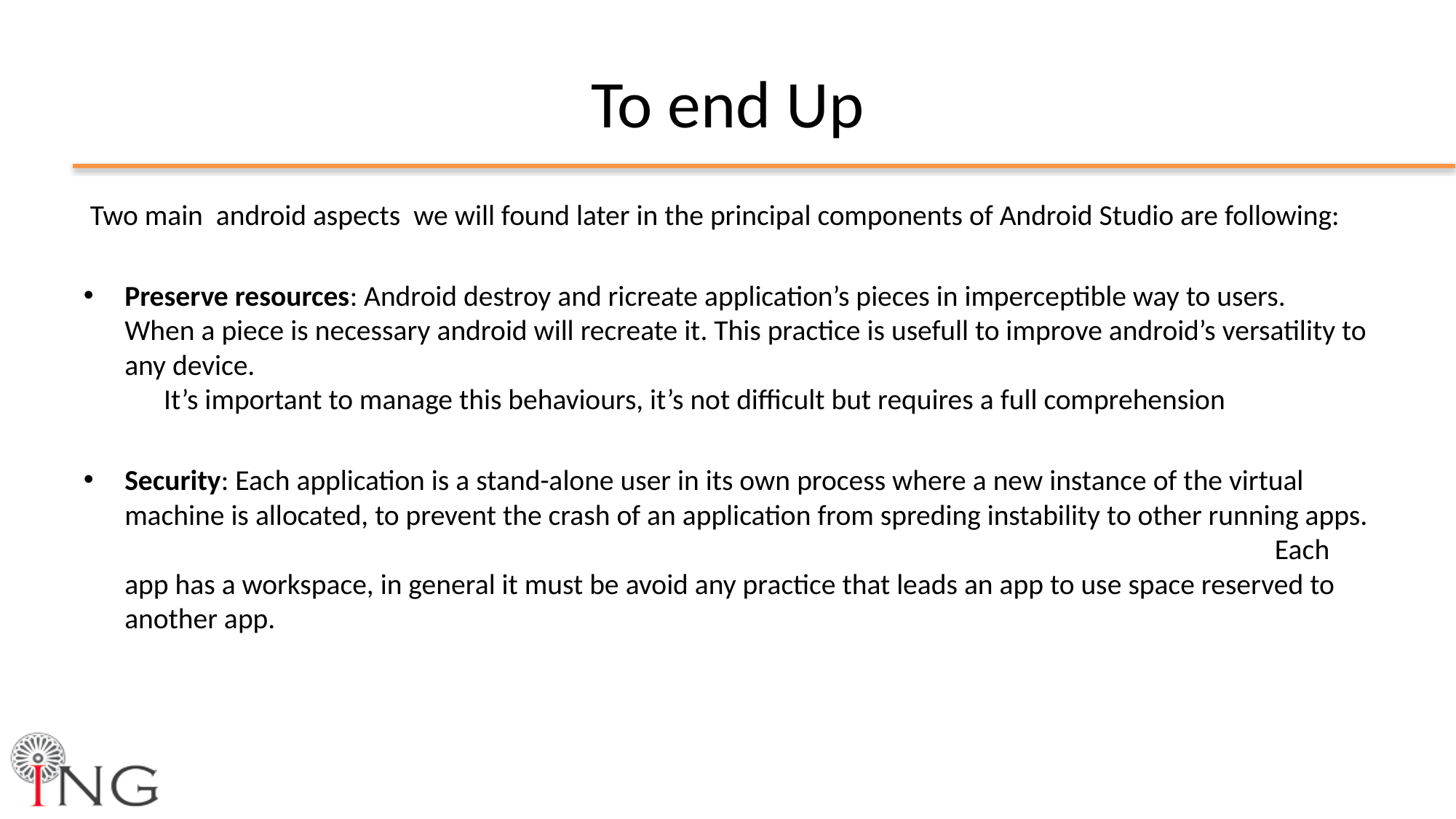

# To end Up
 Two main  android aspects  we will found later in the principal components of Android Studio are following:

Preserve resources: Android destroy and ricreate application’s pieces in imperceptible way to users.        When a piece is necessary android will recreate it. This practice is usefull to improve android’s versatility to any device.                                                                                                                                                                                 It’s important to manage this behaviours, it’s not difficult but requires a full comprehension

Security: Each application is a stand-alone user in its own process where a new instance of the virtual machine is allocated, to prevent the crash of an application from spreding instability to other running apps.                                                                                                                                                                                 Each app has a workspace, in general it must be avoid any practice that leads an app to use space reserved to another app.